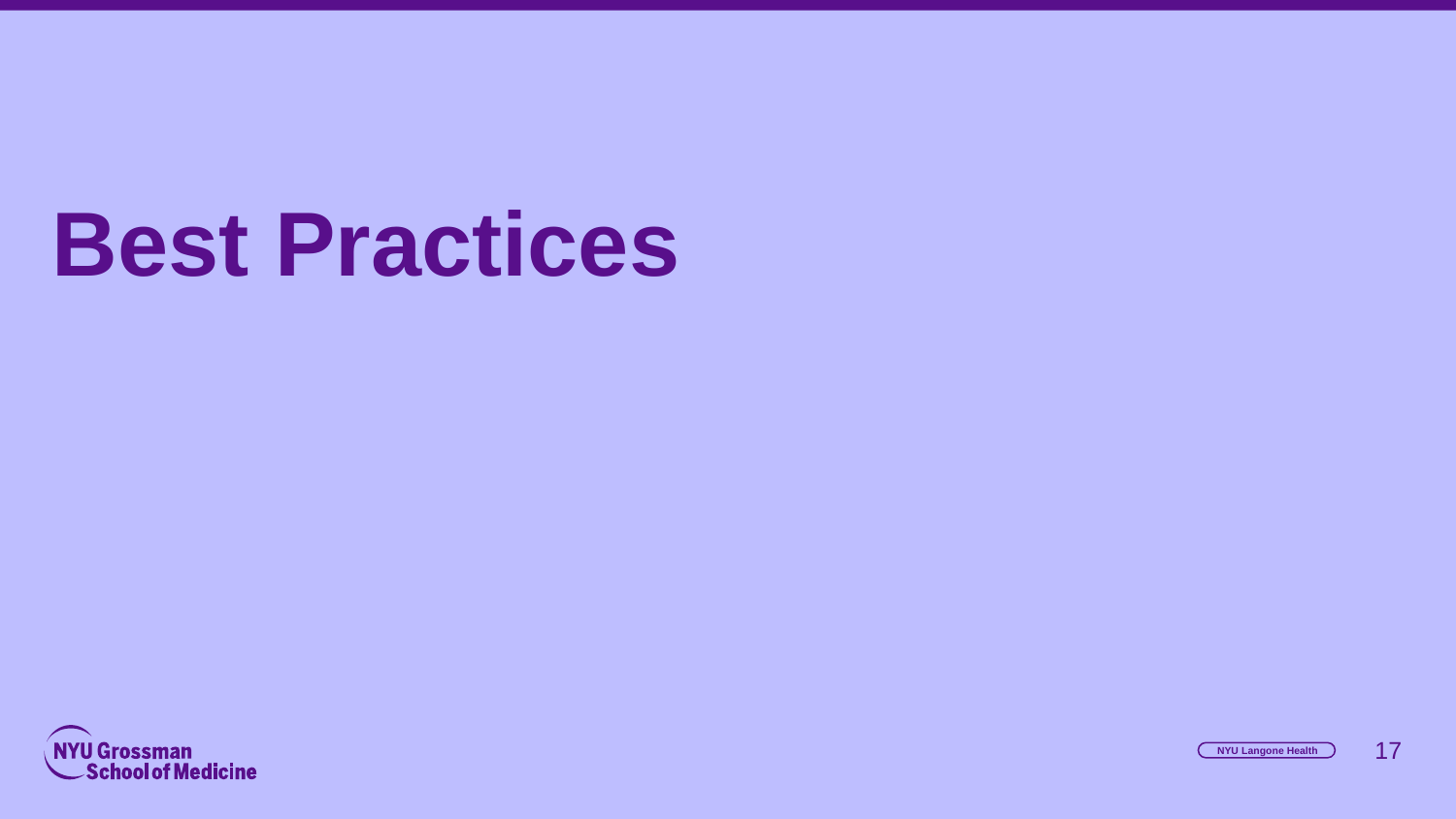

# Best Practices
17
NYU Langone Health